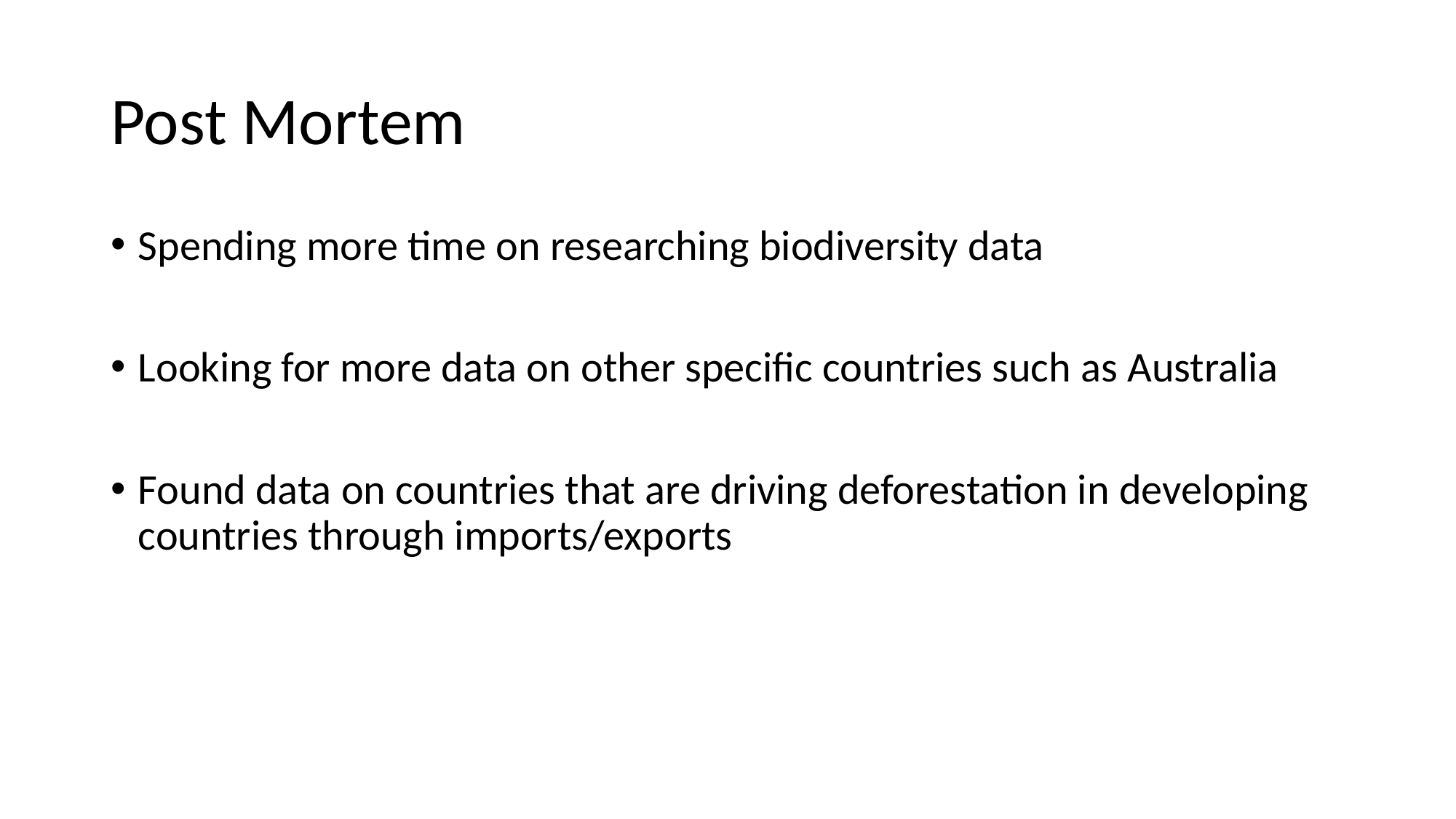

# Post Mortem
Spending more time on researching biodiversity data

Looking for more data on other specific countries such as Australia

Found data on countries that are driving deforestation in developing countries through imports/exports